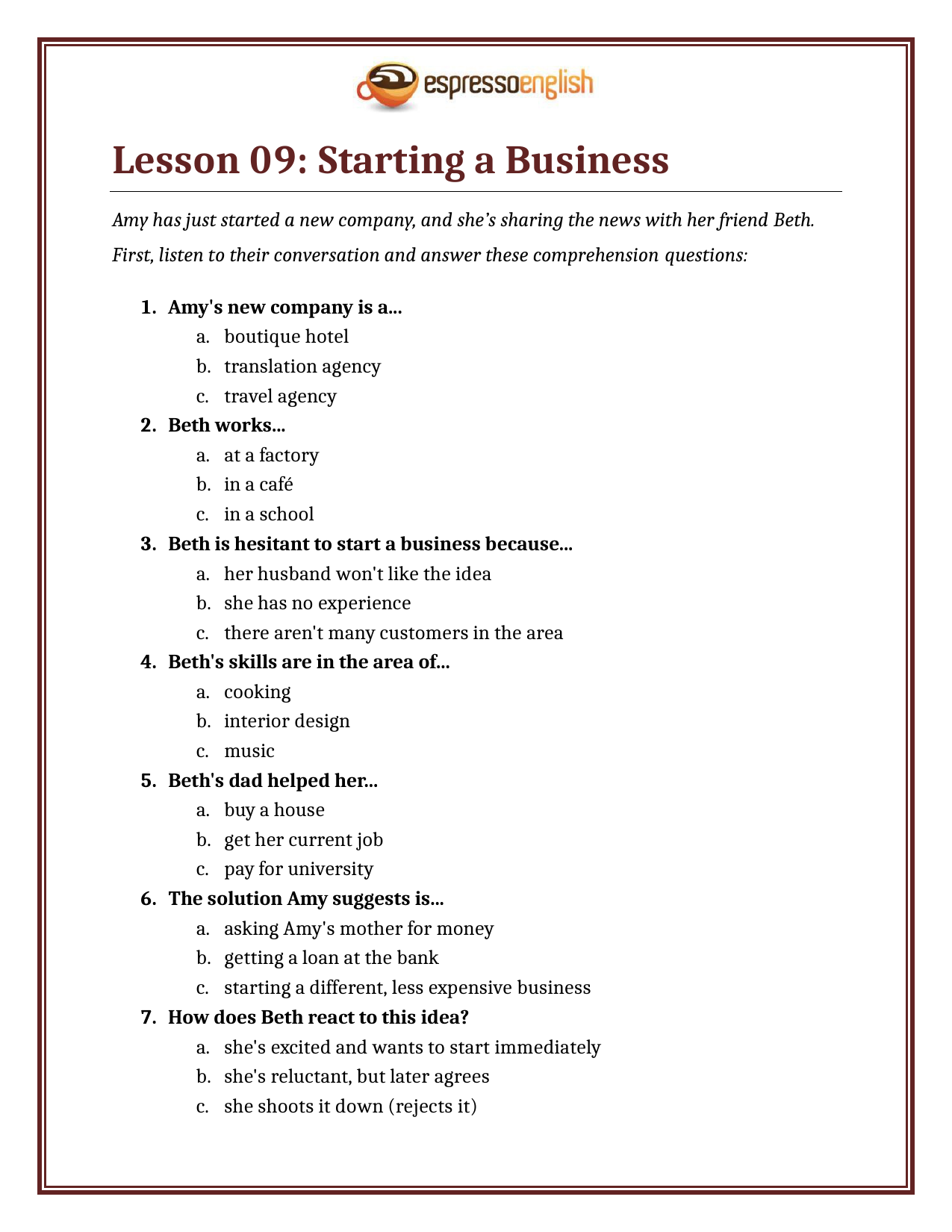

Lesson 09: Starting a Business

Amy has just started a new company, and she’s sharing the news with her friend Beth.  First, listen to their conversation and answer these comprehension questions:

Amy's new company is a...
boutique hotel
translation agency
travel agency
Beth works...
at a factory
in a café
in a school
Beth is hesitant to start a business because...
her husband won't like the idea
she has no experience
there aren't many customers in the area
Beth's skills are in the area of...
cooking
interior design
music
Beth's dad helped her...
buy a house
get her current job
pay for university
The solution Amy suggests is...
asking Amy's mother for money
getting a loan at the bank
starting a different, less expensive business
How does Beth react to this idea?
she's excited and wants to start immediately
she's reluctant, but later agrees
she shoots it down (rejects it)